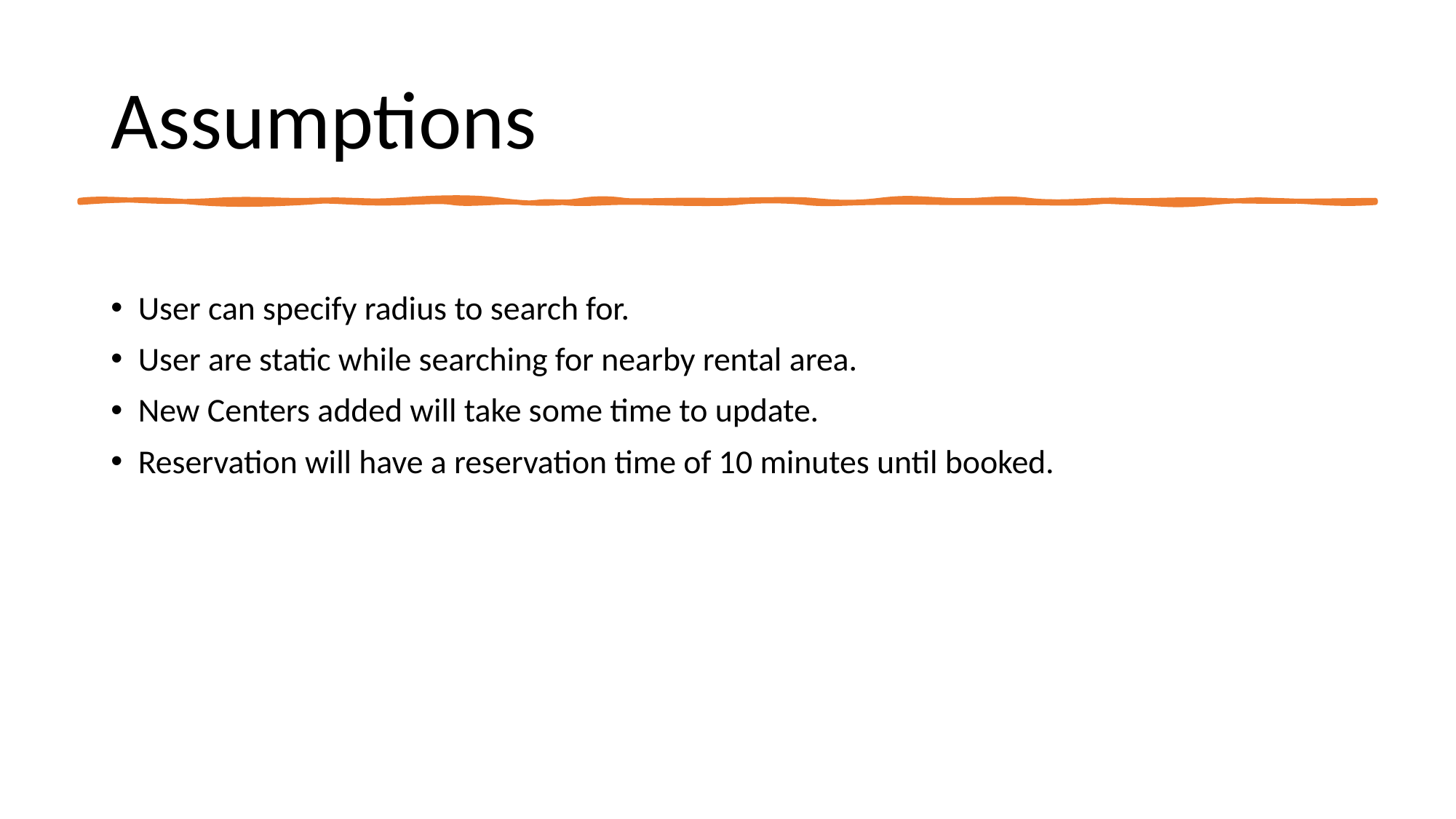

# Assumptions

User can specify radius to search for.
User are static while searching for nearby rental area.
New Centers added will take some time to update.
Reservation will have a reservation time of 10 minutes until booked.